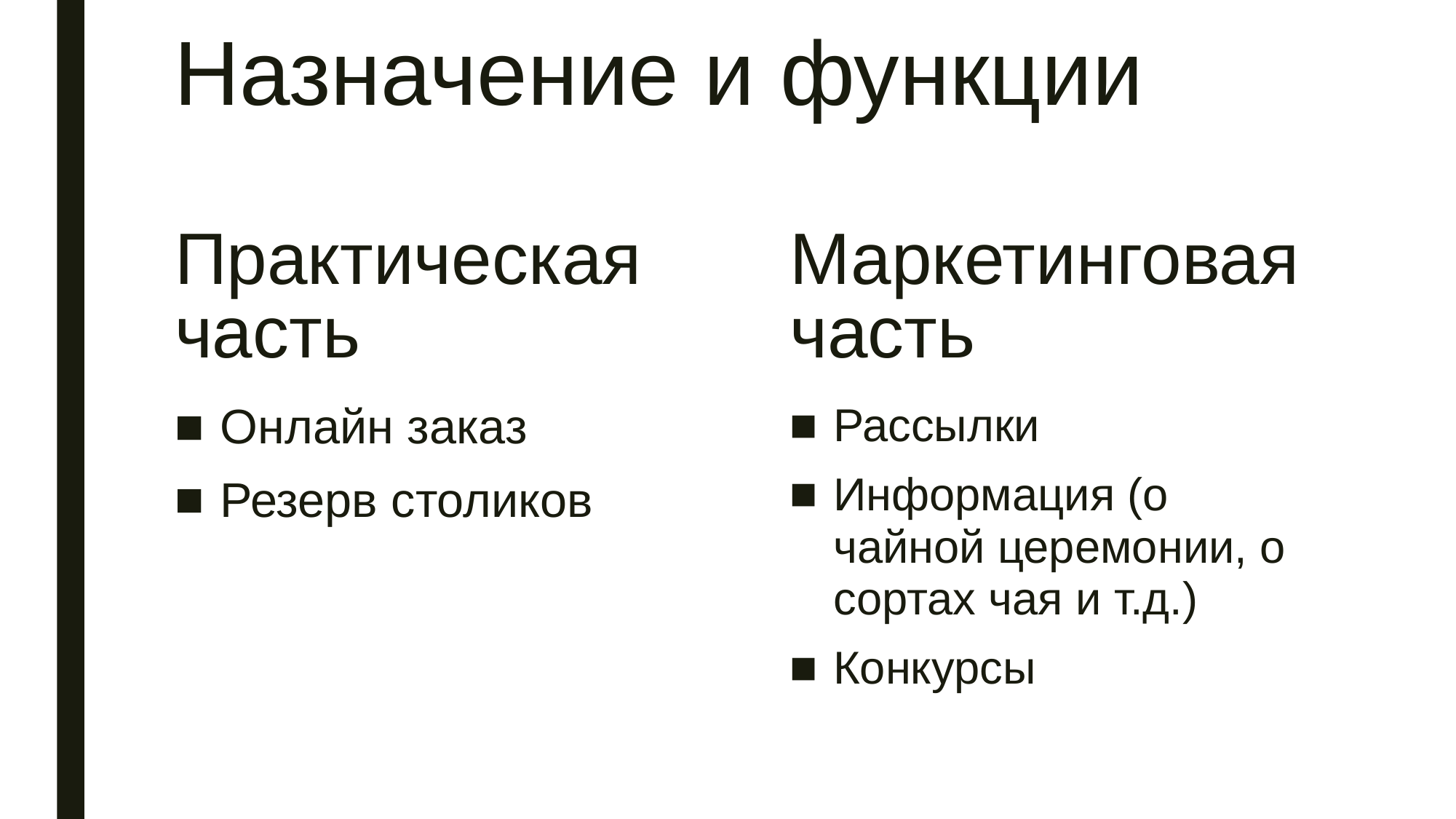

# Назначение и функции
Практическая часть
Маркетинговая часть
Онлайн заказ
Резерв столиков
Рассылки
Информация (о чайной церемонии, о сортах чая и т.д.)
Конкурсы